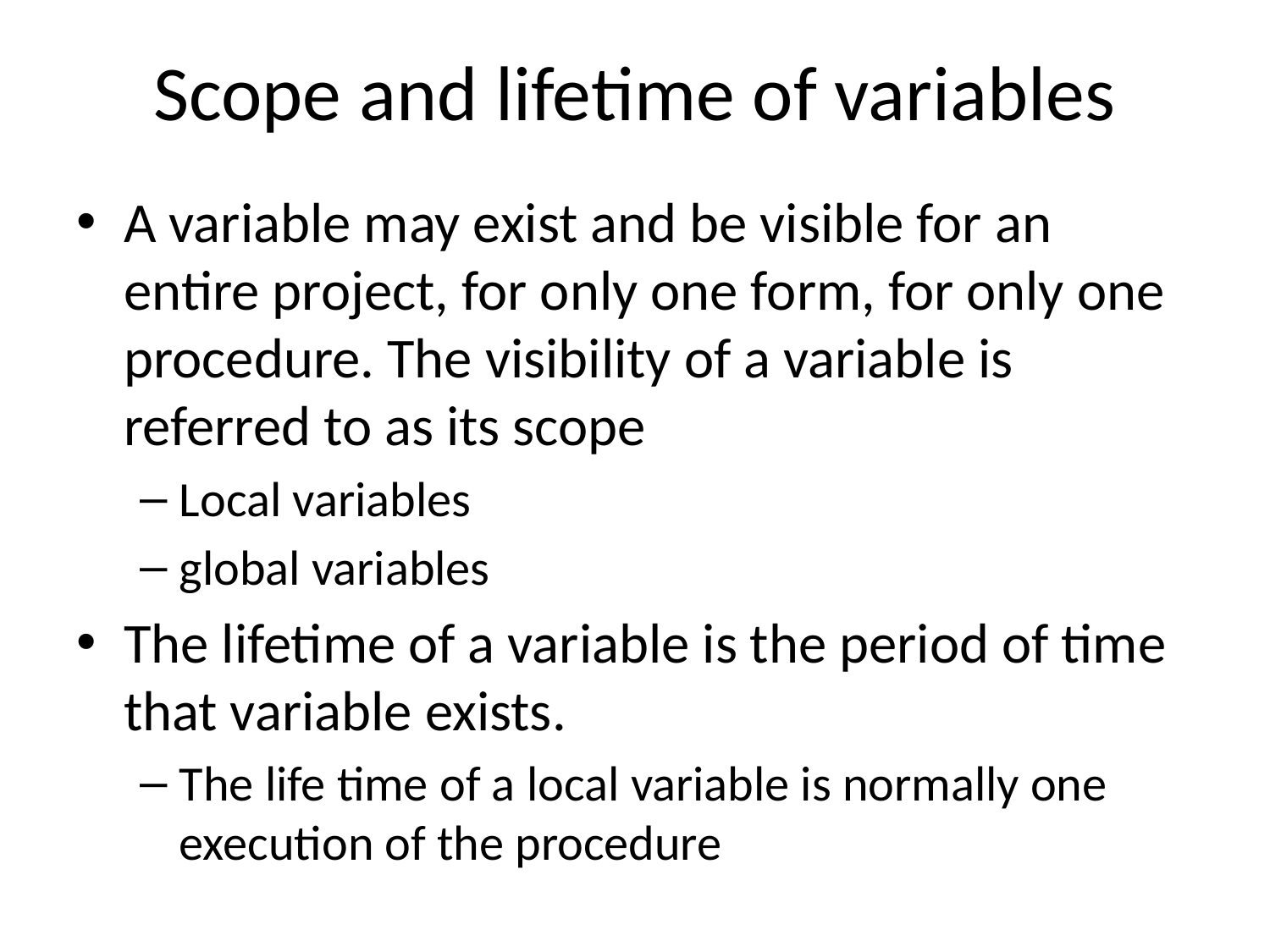

# Scope and lifetime of variables
A variable may exist and be visible for an entire project, for only one form, for only one procedure. The visibility of a variable is referred to as its scope
Local variables
global variables
The lifetime of a variable is the period of time that variable exists.
The life time of a local variable is normally one execution of the procedure